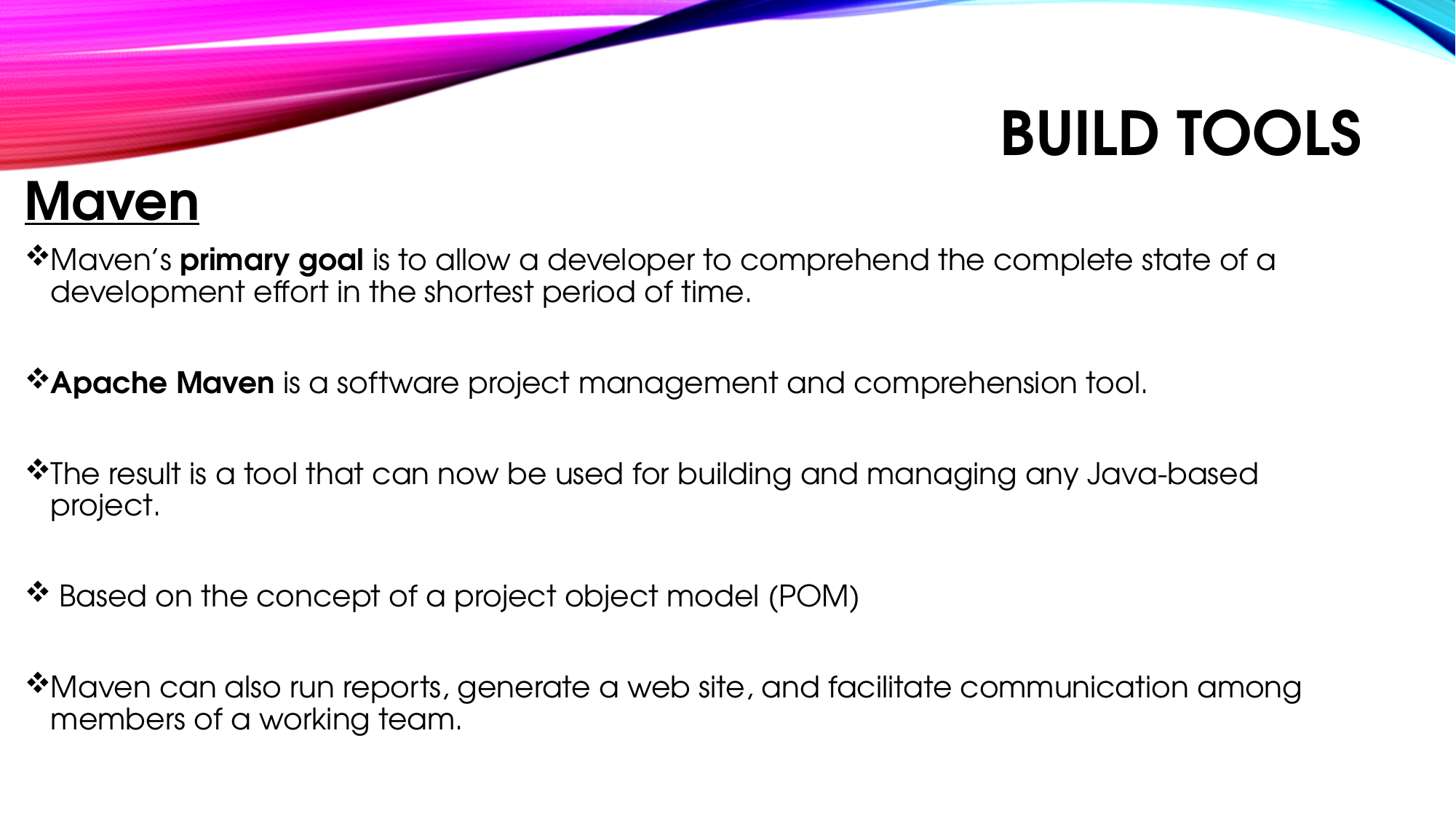

# BUIlD TOOLs
Maven
Maven’s primary goal is to allow a developer to comprehend the complete state of a development effort in the shortest period of time.

Apache Maven is a software project management and comprehension tool.

The result is a tool that can now be used for building and managing any Java-based project.

 Based on the concept of a project object model (POM)

Maven can also run reports, generate a web site, and facilitate communication among members of a working team.